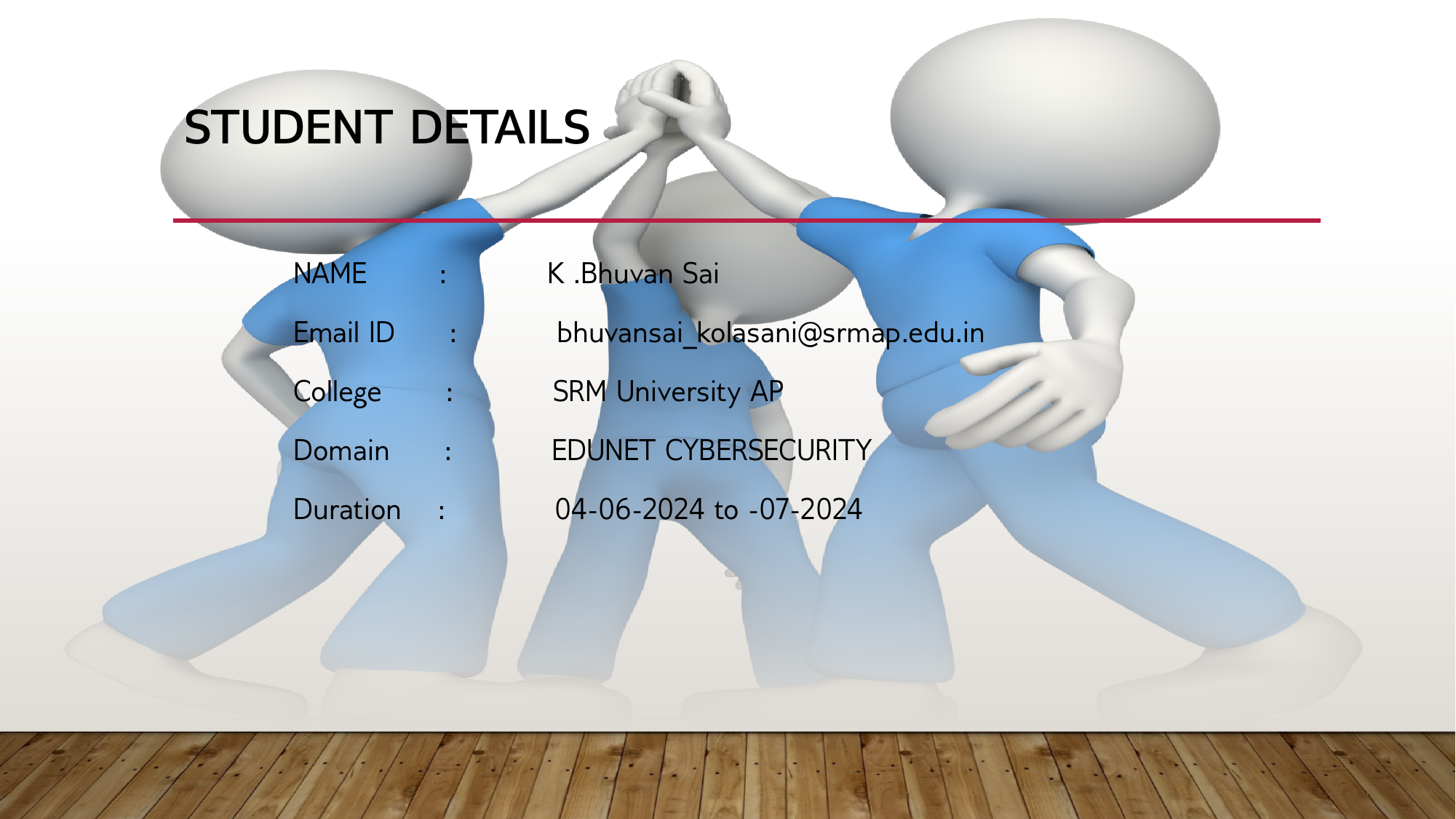

# STUDENT DETAILS
            NAME        :           K .Bhuvan Sai
            Email ID      :           bhuvansai_kolasani@srmap.edu.in
            College       :           SRM University AP
            Domain      :           EDUNET CYBERSECURITY
            Duration    :            04-06-2024 to -07-2024